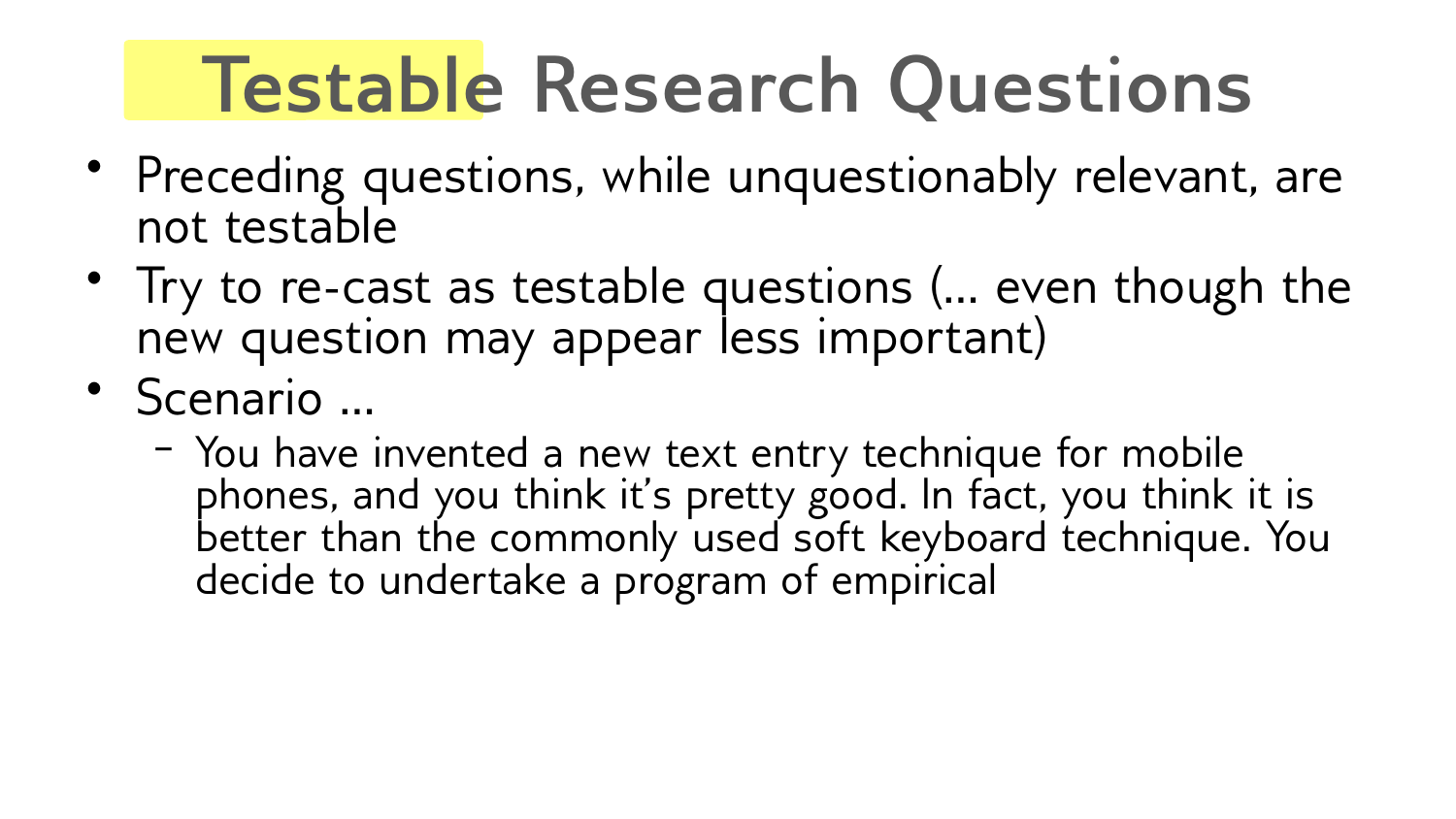

# Testable Research Questions

Preceding questions, while unquestionably relevant, are not testable
Try to re-cast as testable questions (… even though the new question may appear less important)
Scenario …
You have invented a new text entry technique for mobile phones, and you think it’s pretty good. In fact, you think it is better than the commonly used soft keyboard technique. You decide to undertake a program of empirical